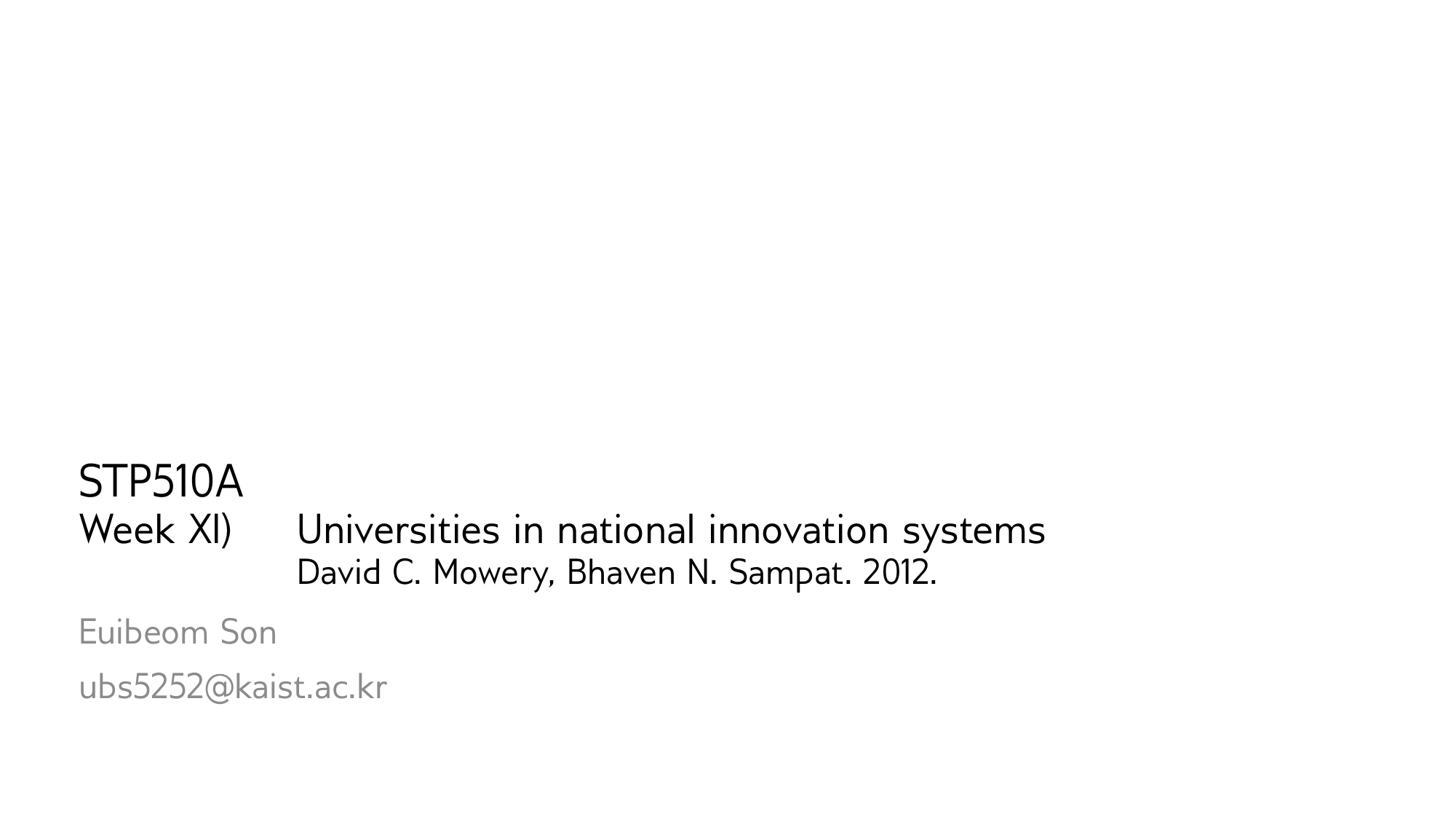

# STP510A Week XI)	Universities in national innovation systems David C. Mowery, Bhaven N. Sampat. 2012.

Euibeom Son
ubs5252@kaist.ac.kr